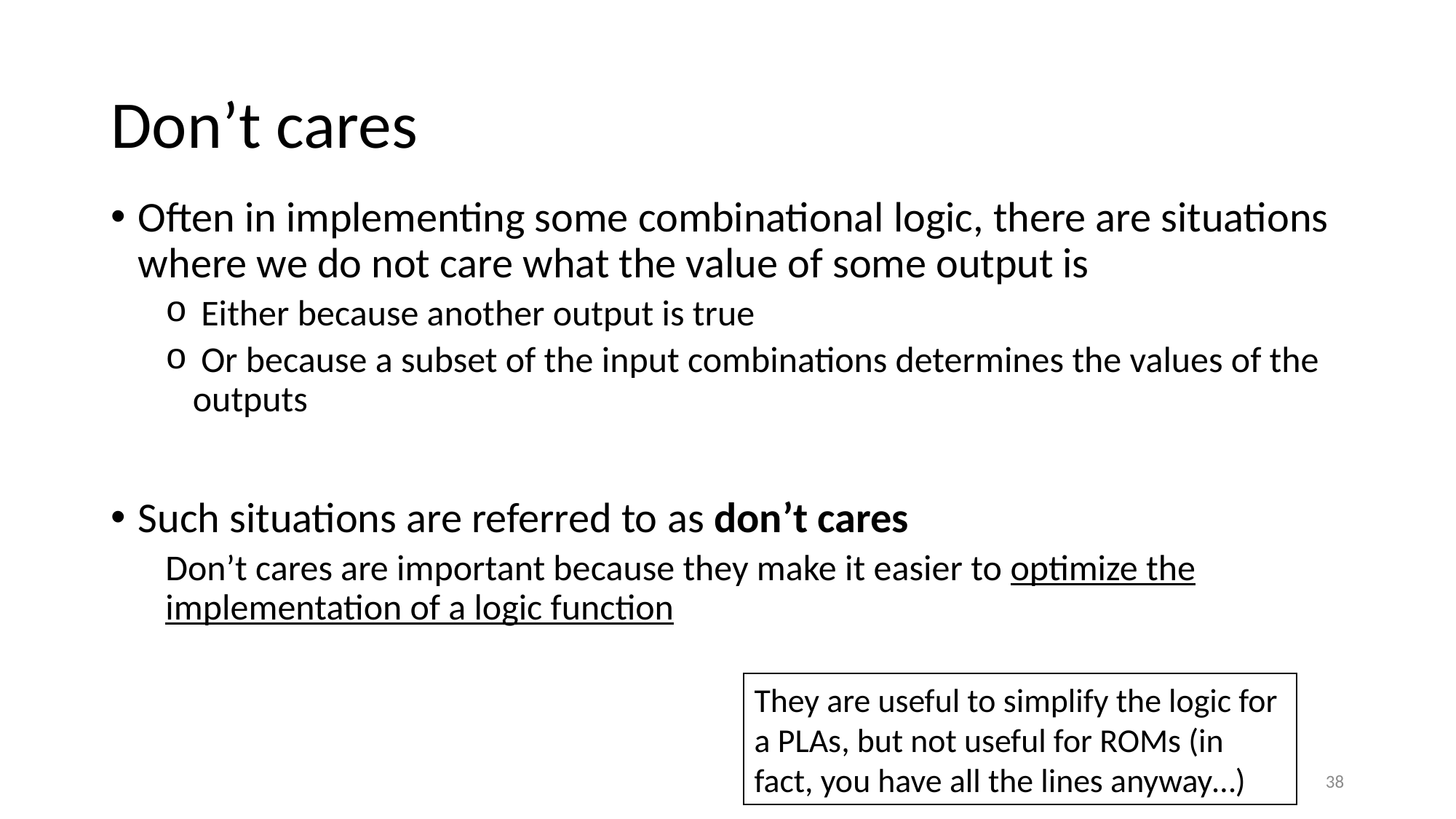

# Don’t cares
Often in implementing some combinational logic, there are situations where we do not care what the value of some output is
 Either because another output is true
 Or because a subset of the input combinations determines the values of the outputs

Such situations are referred to as don’t cares
Don’t cares are important because they make it easier to optimize the implementation of a logic function

They are useful to simplify the logic for a PLAs, but not useful for ROMs (in fact, you have all the lines anyway…)
38